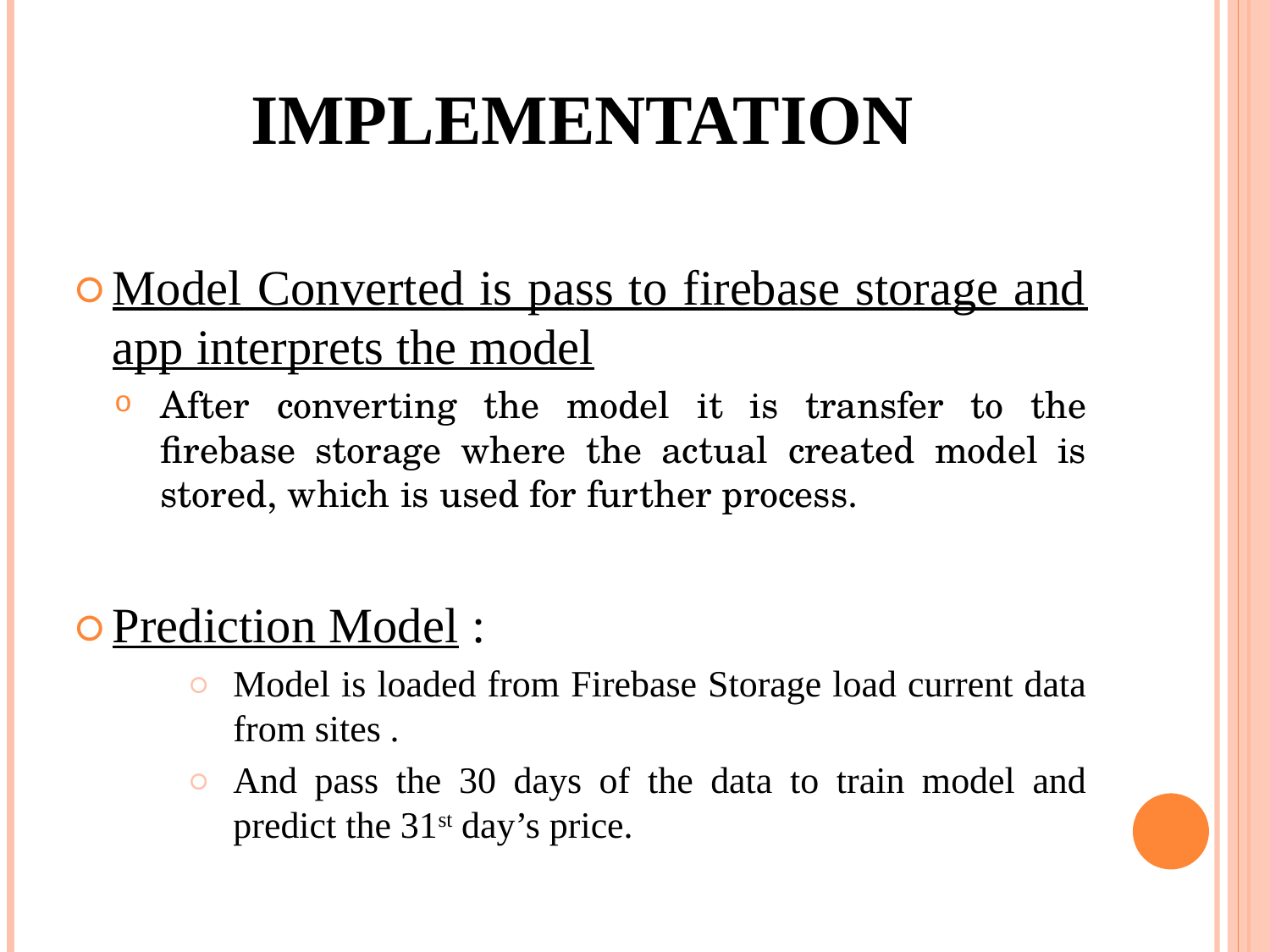

# Implementation

Model Converted is pass to firebase storage and app interprets the model
After converting the model it is transfer to the firebase storage where the actual created model is stored, which is used for further process.

Prediction Model :
Model is loaded from Firebase Storage load current data from sites .
And pass the 30 days of the data to train model and predict the 31st day’s price.